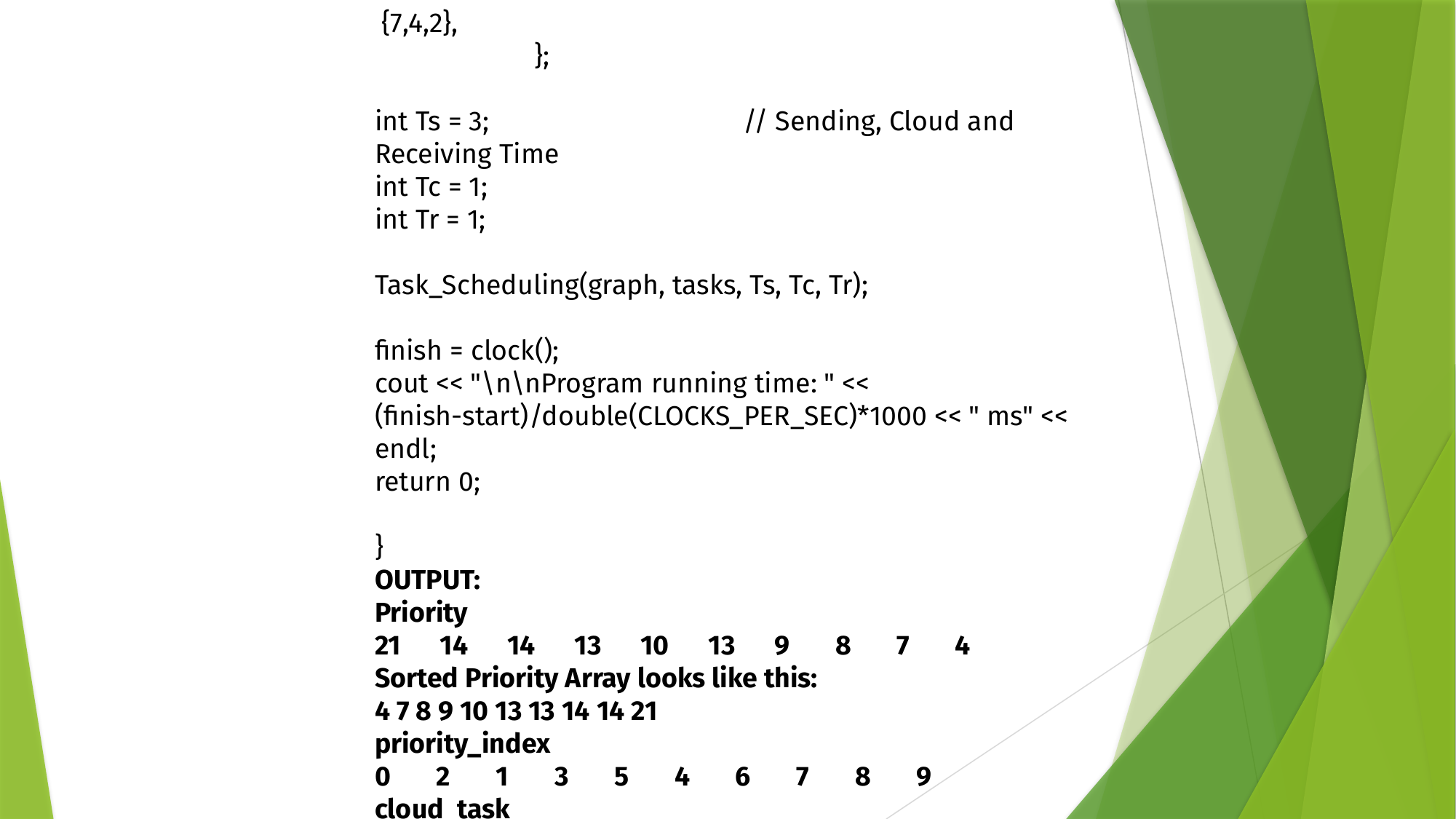

{7,4,2},
                      };

int Ts = 3;                                   // Sending, Cloud and Receiving Time
int Tc = 1;
int Tr = 1;

Task_Scheduling(graph, tasks, Ts, Tc, Tr);

finish = clock();
cout << "\n\nProgram running time: " << (finish-start)/double(CLOCKS_PER_SEC)*1000 << " ms" << endl;
return 0;

}
OUTPUT:
Priority
21      14      14      13      10      13      9       8       7       4
Sorted Priority Array looks like this:
4 7 8 9 10 13 13 14 14 21
priority_index
0       2       1       3       5       4       6       7       8       9
cloud_task
0       0       0       0       0       0       0       0       0       0